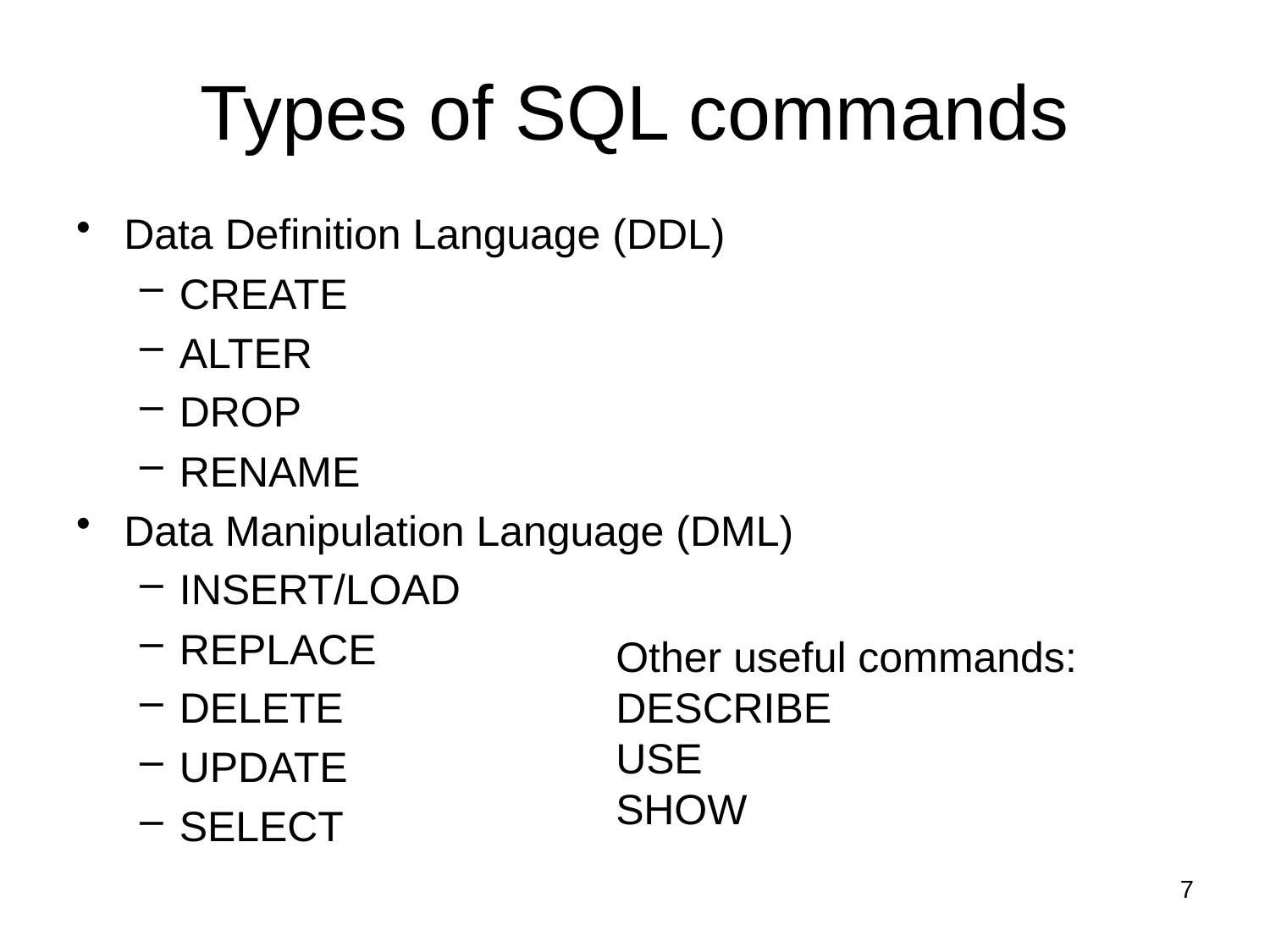

# Types of SQL commands
Data Definition Language (DDL)
CREATE
ALTER
DROP
RENAME
Data Manipulation Language (DML)
INSERT/LOAD
REPLACE
DELETE
UPDATE
SELECT
Other useful commands:
DESCRIBE
USE
SHOW
7